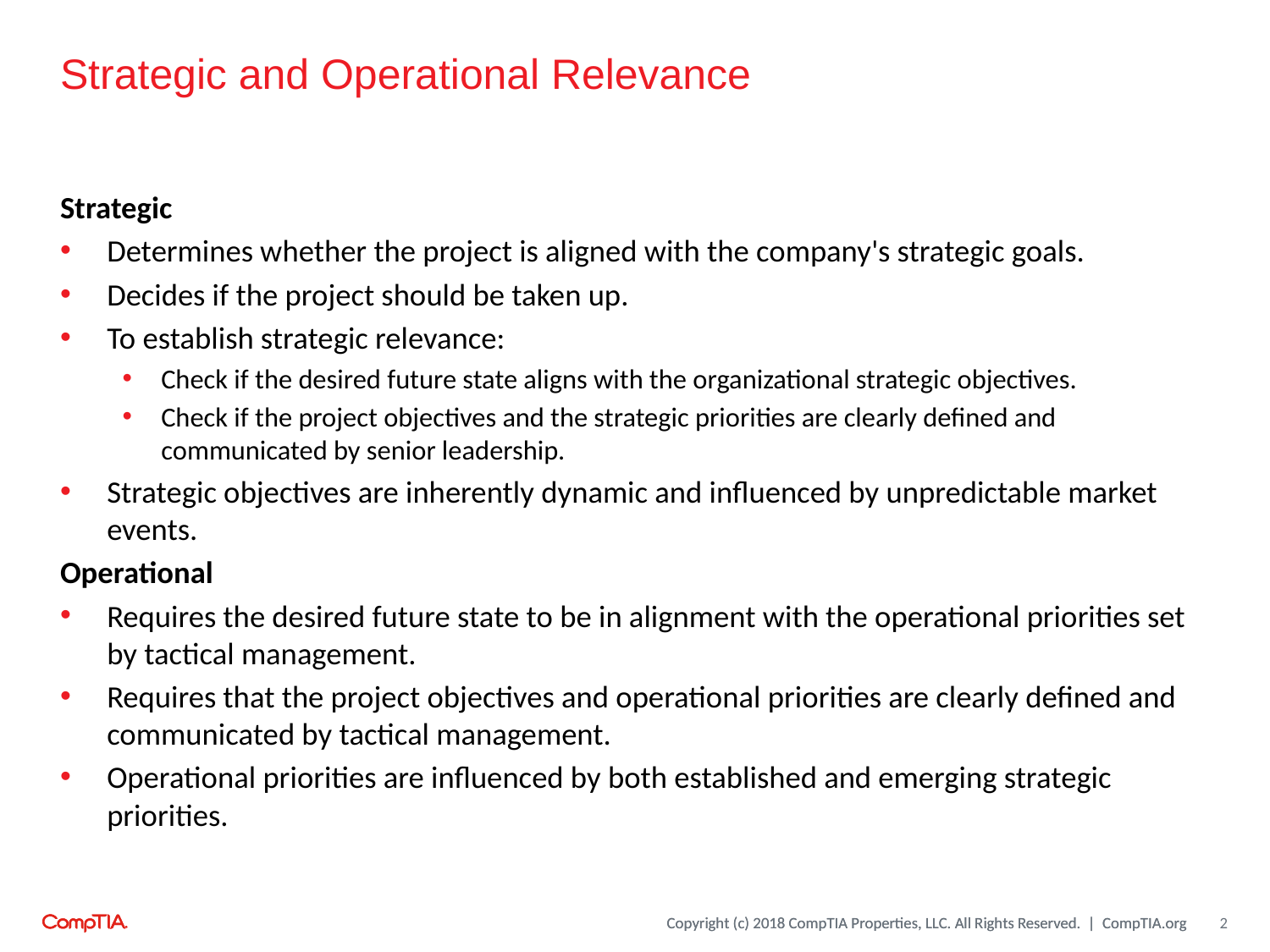

# Strategic and Operational Relevance
Strategic
Determines whether the project is aligned with the company's strategic goals.
Decides if the project should be taken up.
To establish strategic relevance:
Check if the desired future state aligns with the organizational strategic objectives.
Check if the project objectives and the strategic priorities are clearly defined and communicated by senior leadership.
Strategic objectives are inherently dynamic and influenced by unpredictable market events.
Operational
Requires the desired future state to be in alignment with the operational priorities set by tactical management.
Requires that the project objectives and operational priorities are clearly defined and communicated by tactical management.
Operational priorities are influenced by both established and emerging strategic priorities.
2